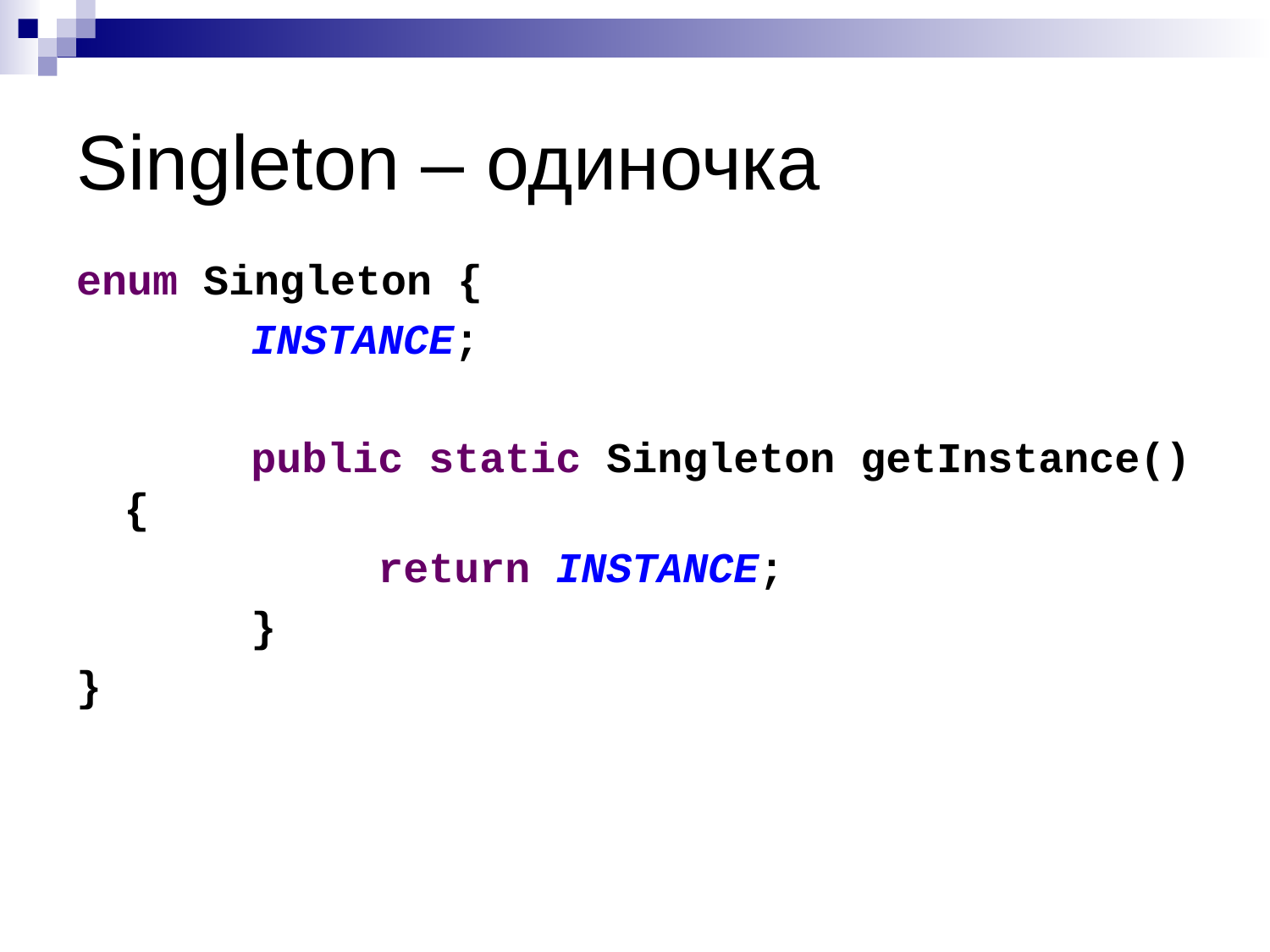

# Singleton – одиночка
enum Singleton {
		INSTANCE;

		public static Singleton getInstance() {
			return INSTANCE;
		}
}